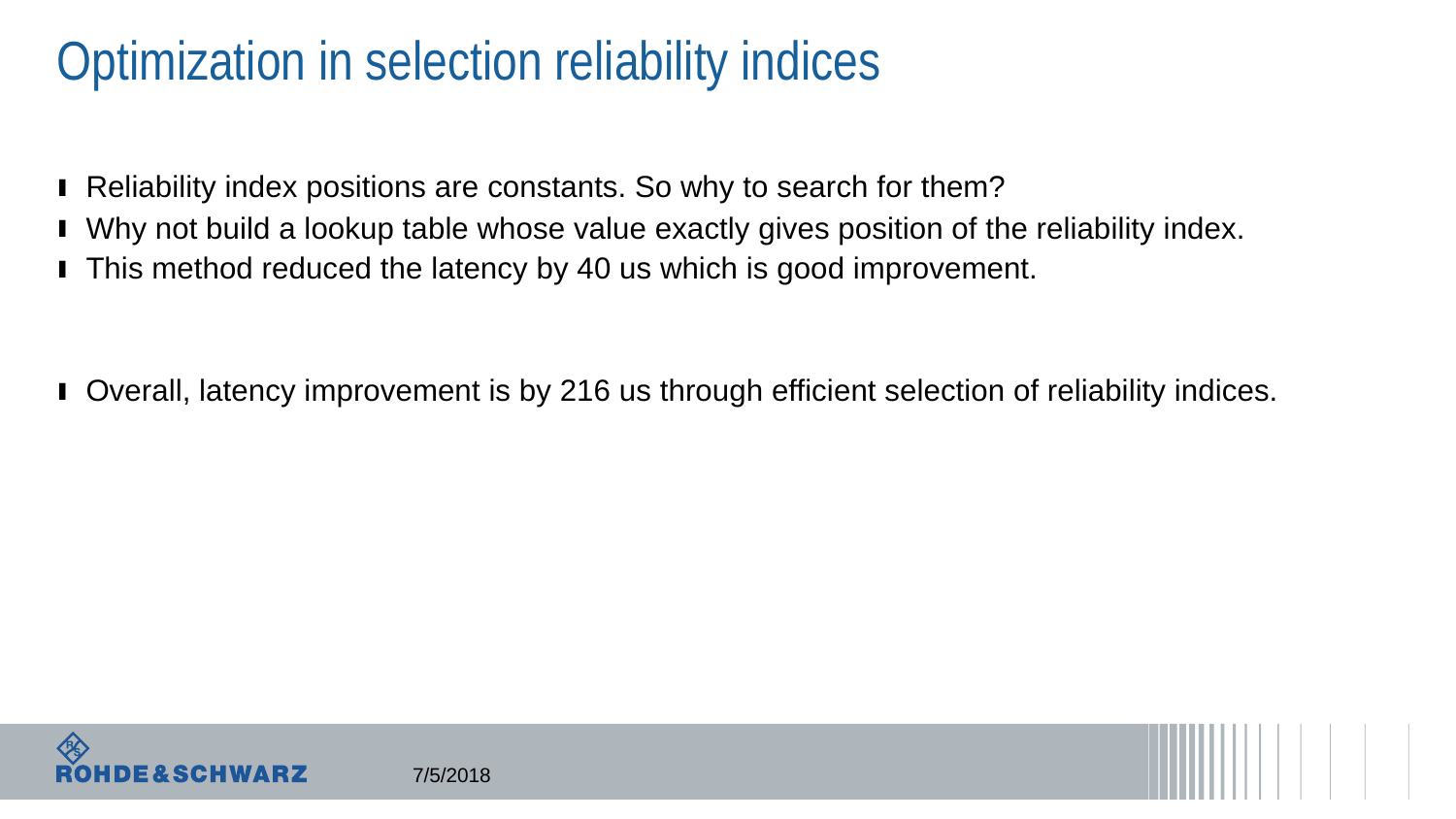

# Optimization in selection reliability indices
Reliability index positions are constants. So why to search for them?
Why not build a lookup table whose value exactly gives position of the reliability index.
This method reduced the latency by 40 us which is good improvement.

Overall, latency improvement is by 216 us through efficient selection of reliability indices.

7/5/2018